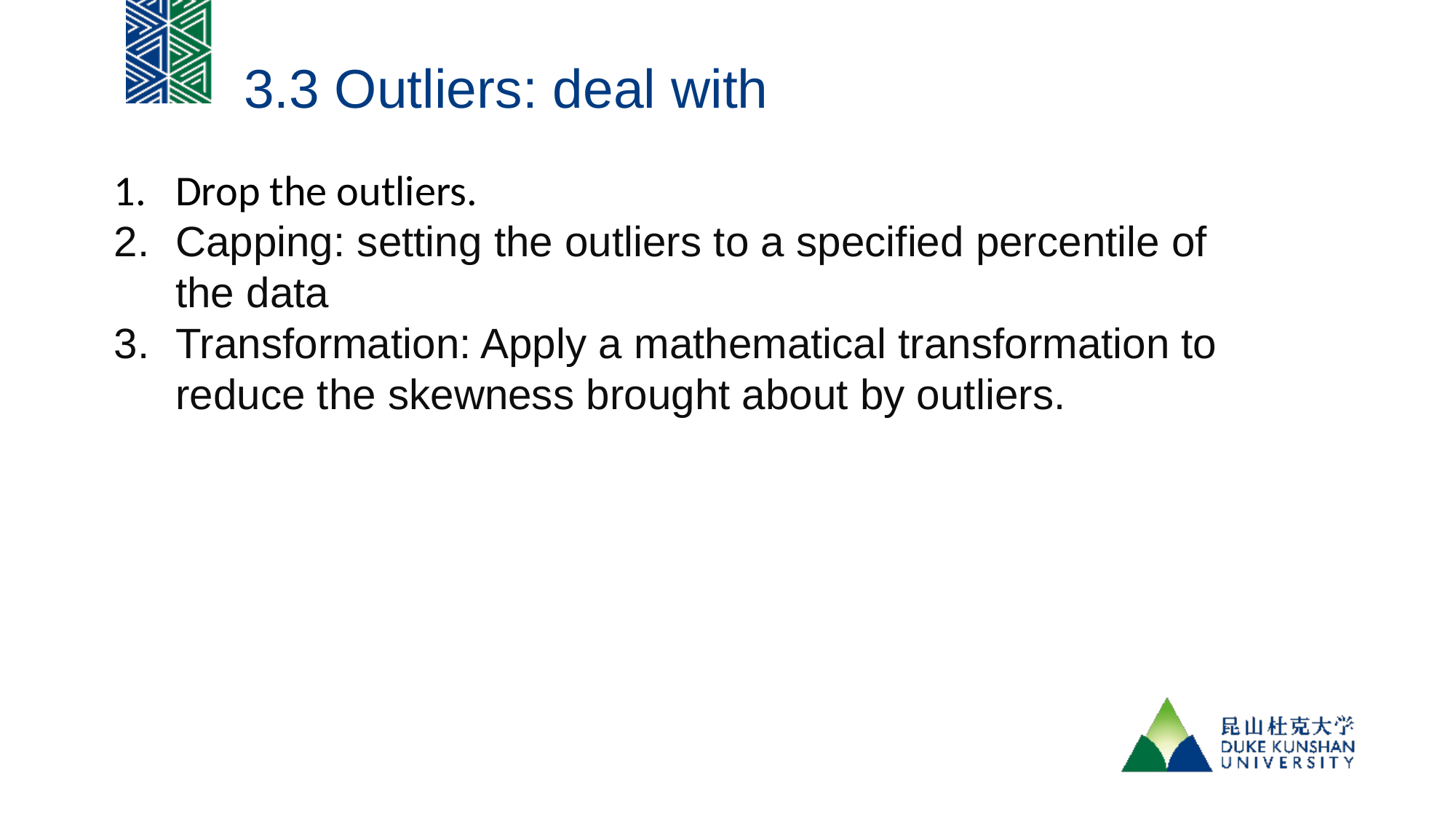

3.3 Outliers: deal with
Drop the outliers.
Capping: setting the outliers to a specified percentile of the data
Transformation: Apply a mathematical transformation to reduce the skewness brought about by outliers.